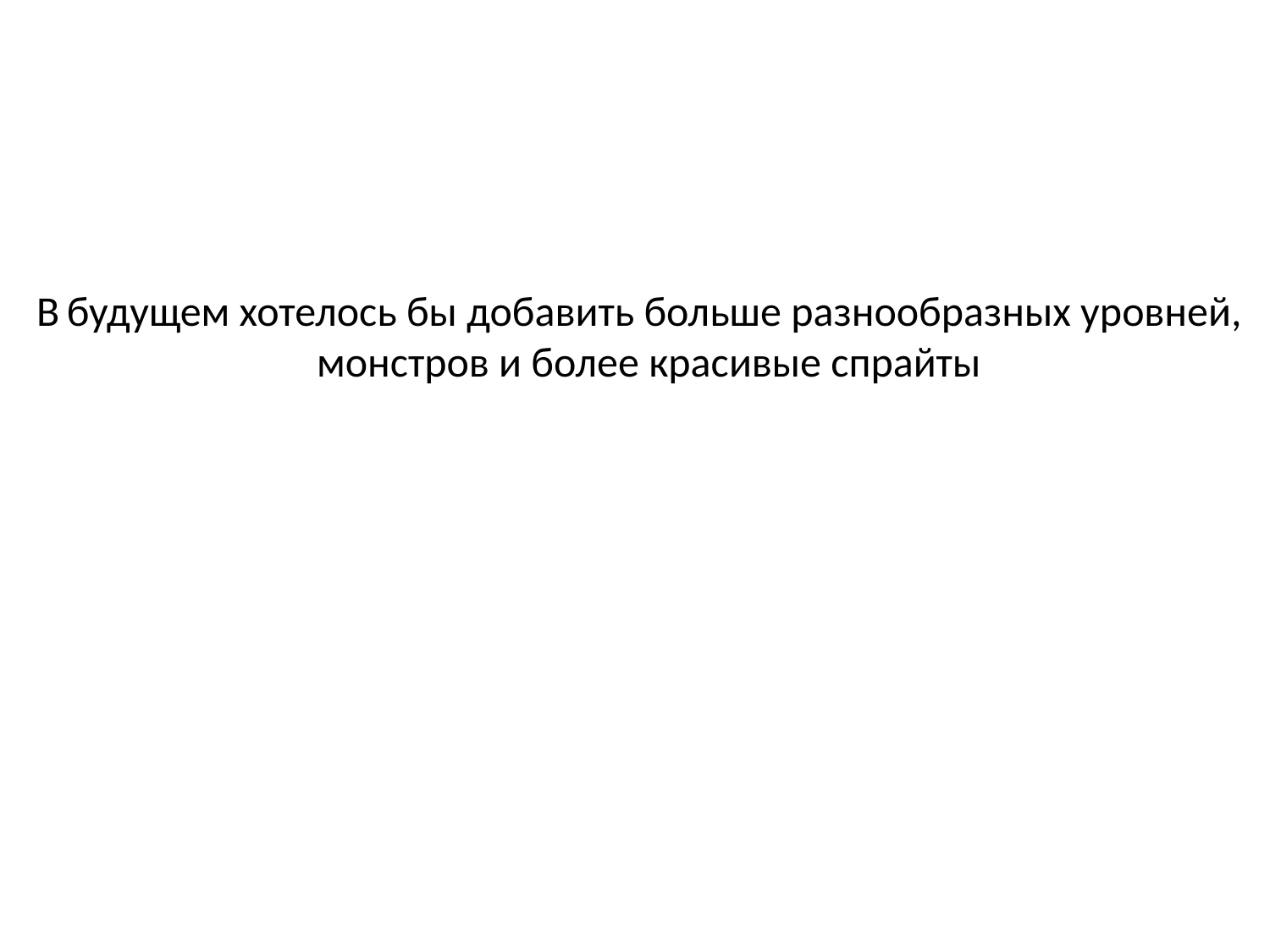

В будущем хотелось бы добавить больше разнообразных уровней,
 монстров и более красивые спрайты